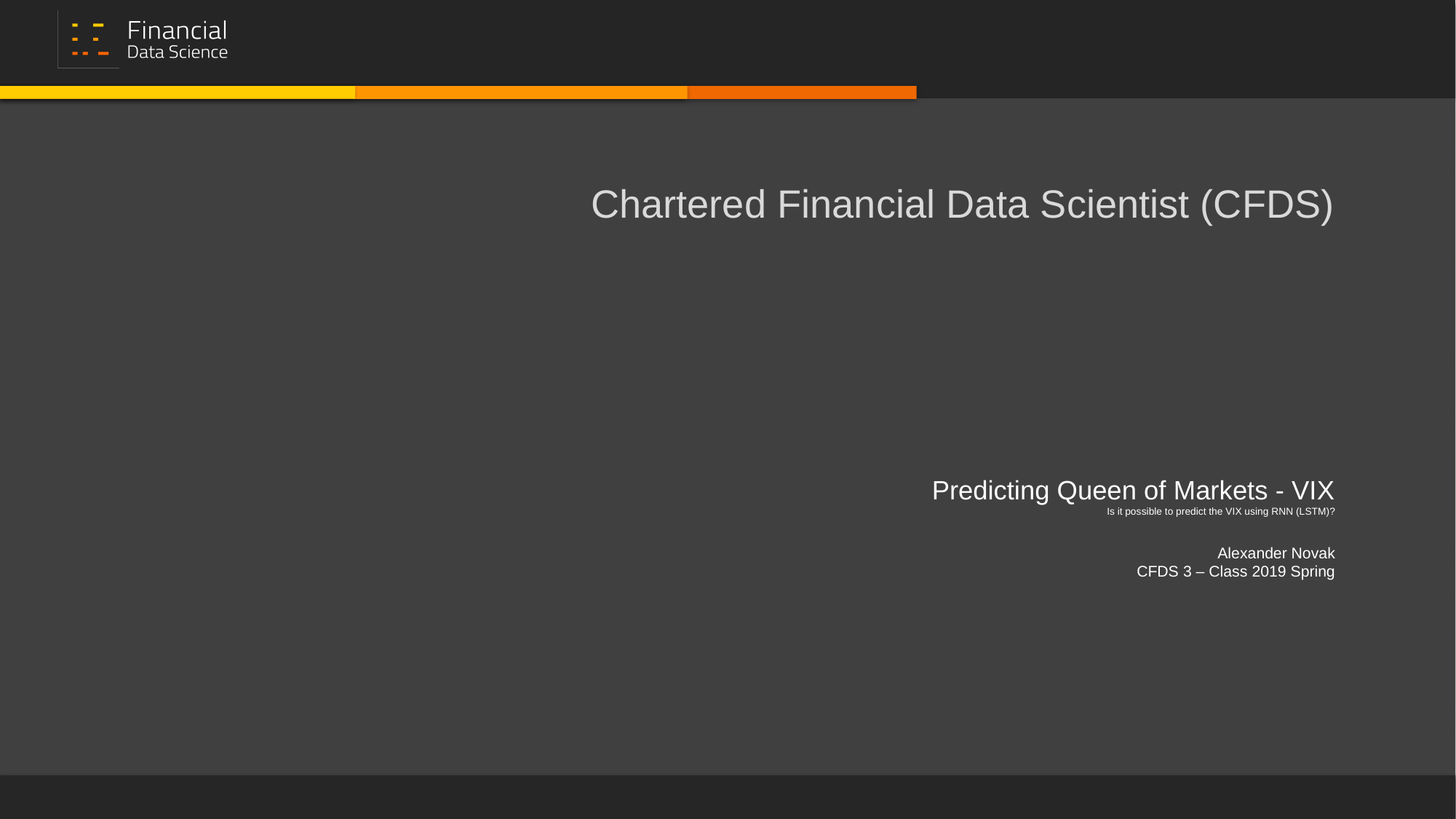

Chartered Financial Data Scientist (CFDS)
# Predicting Queen of Markets - VIX Is it possible to predict the VIX using RNN (LSTM)? Alexander Novak CFDS 3 – Class 2019 Spring